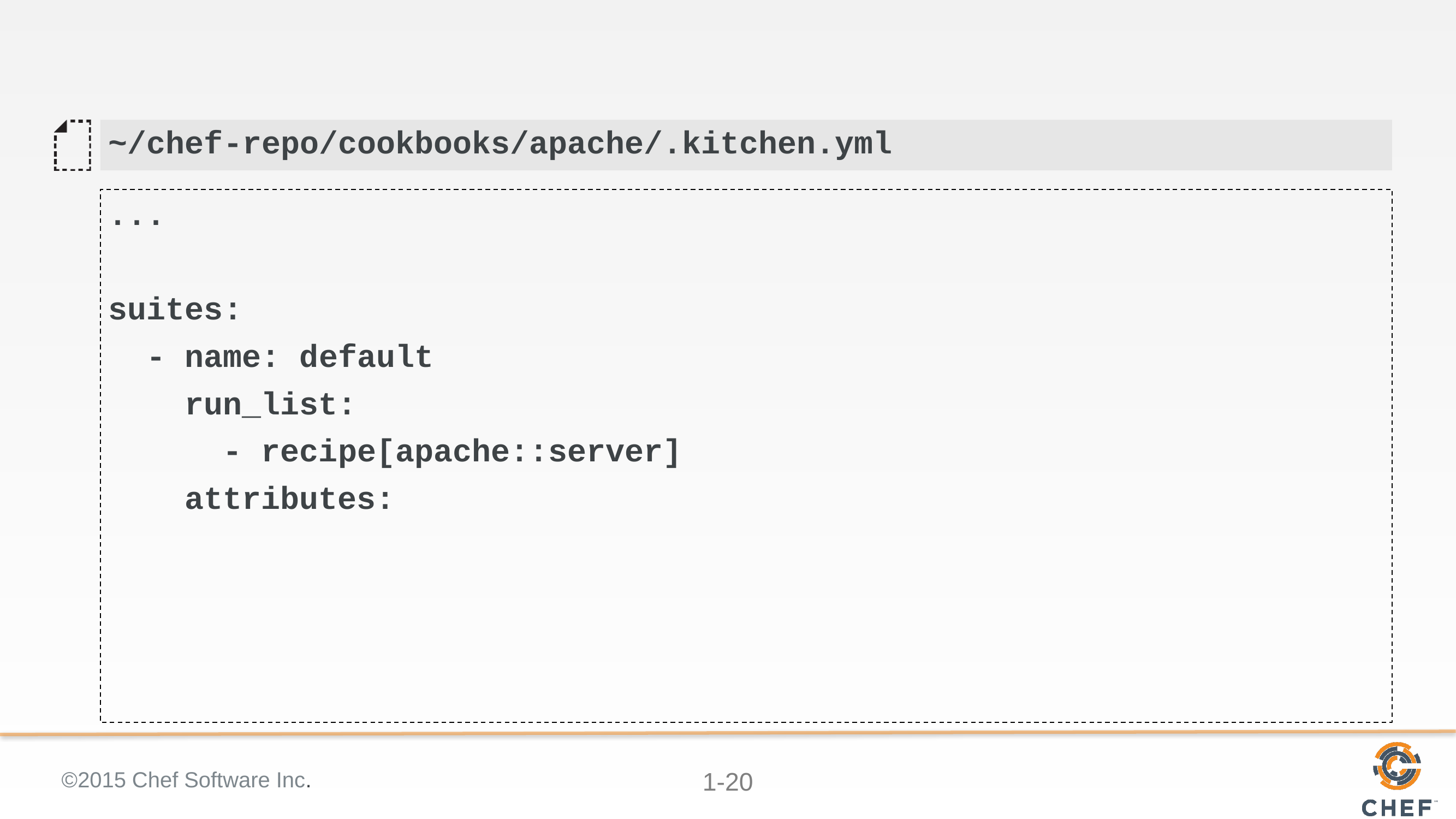

#
~/chef-repo/cookbooks/apache/.kitchen.yml
...

suites:
  - name: default
    run_list:
      - recipe[apache::server]
    attributes: